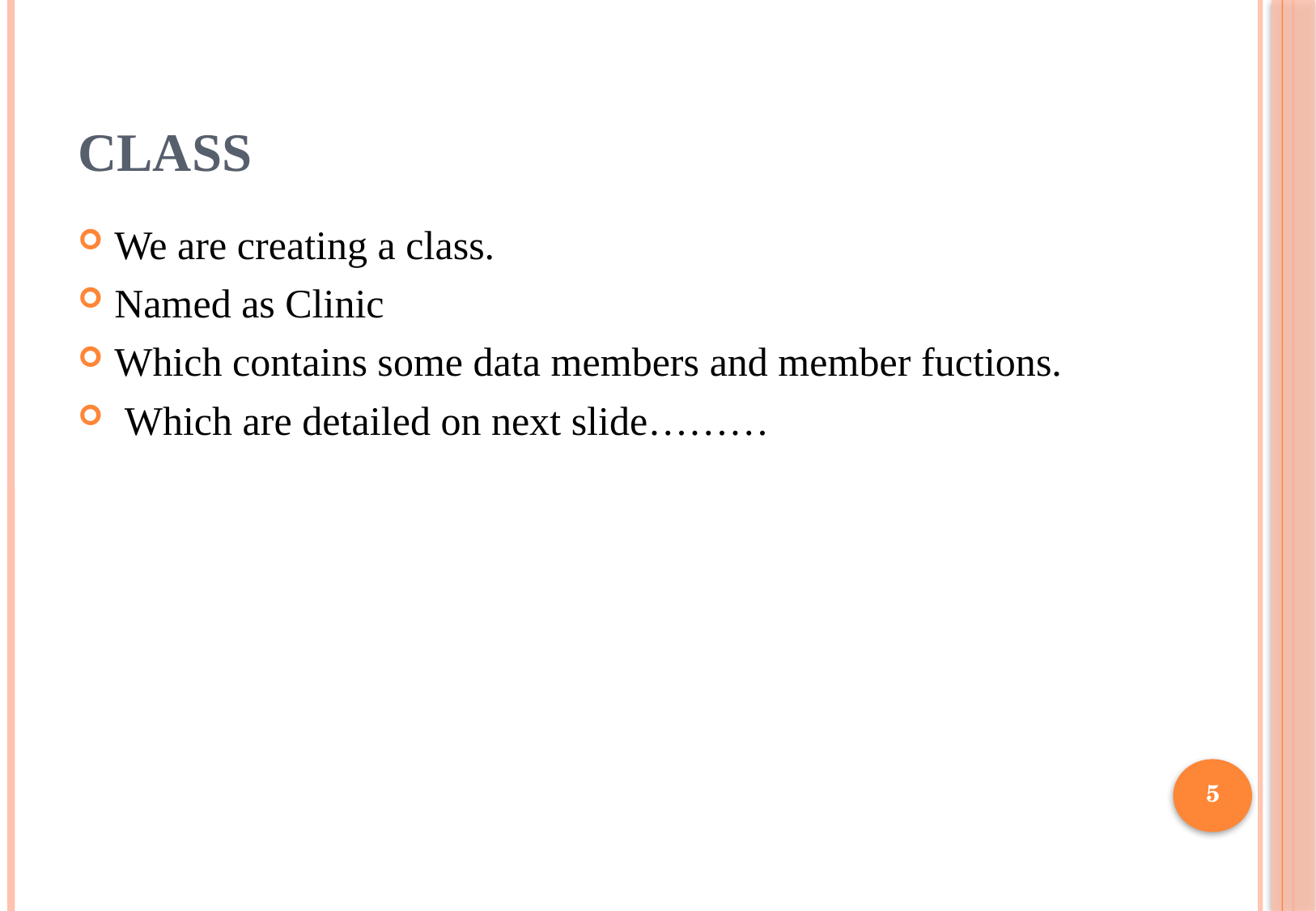

# Class
We are creating a class.
Named as Clinic
Which contains some data members and member fuctions.
 Which are detailed on next slide………
5